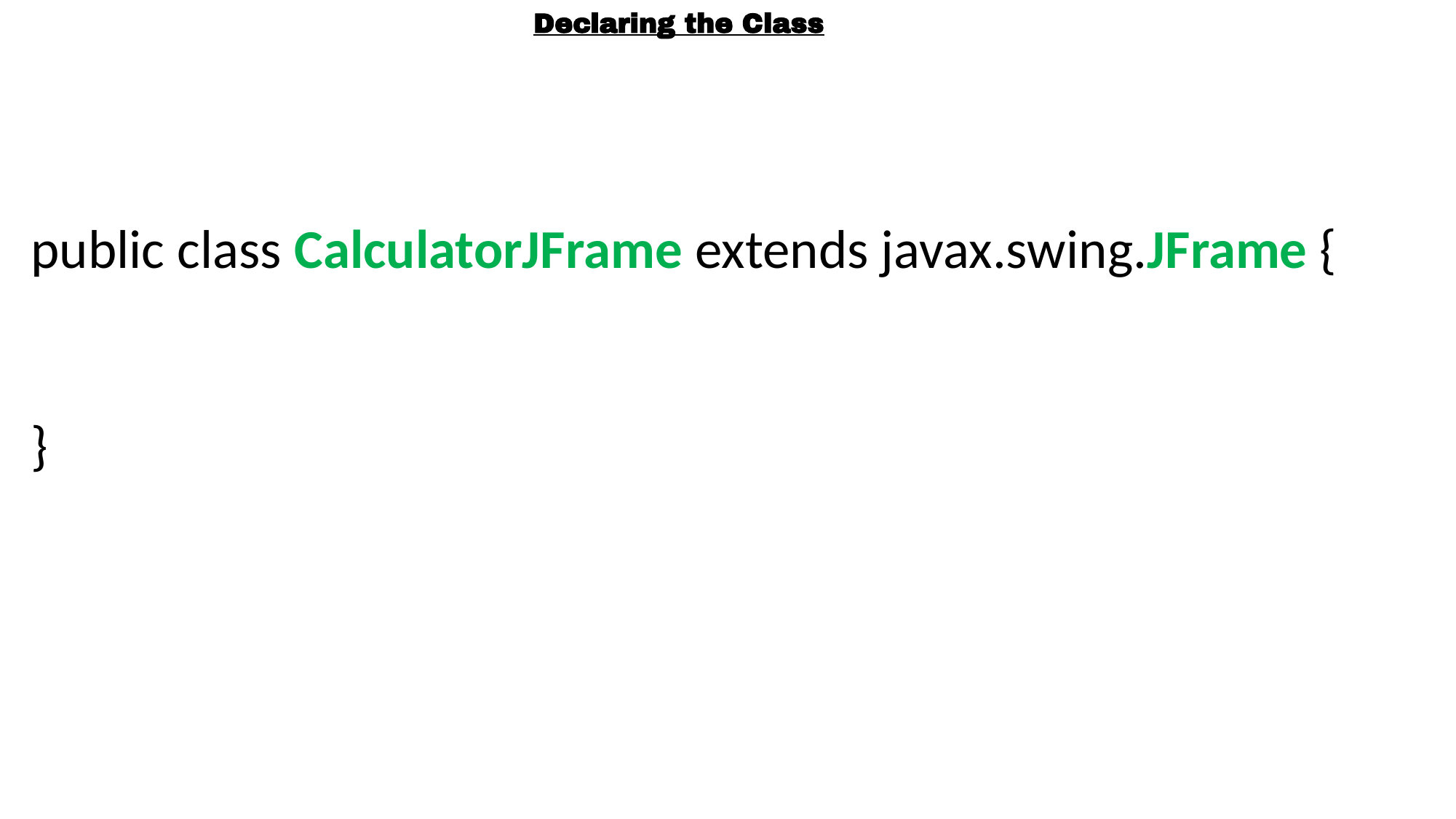

Declaring the Class
public class CalculatorJFrame extends javax.swing.JFrame {

}